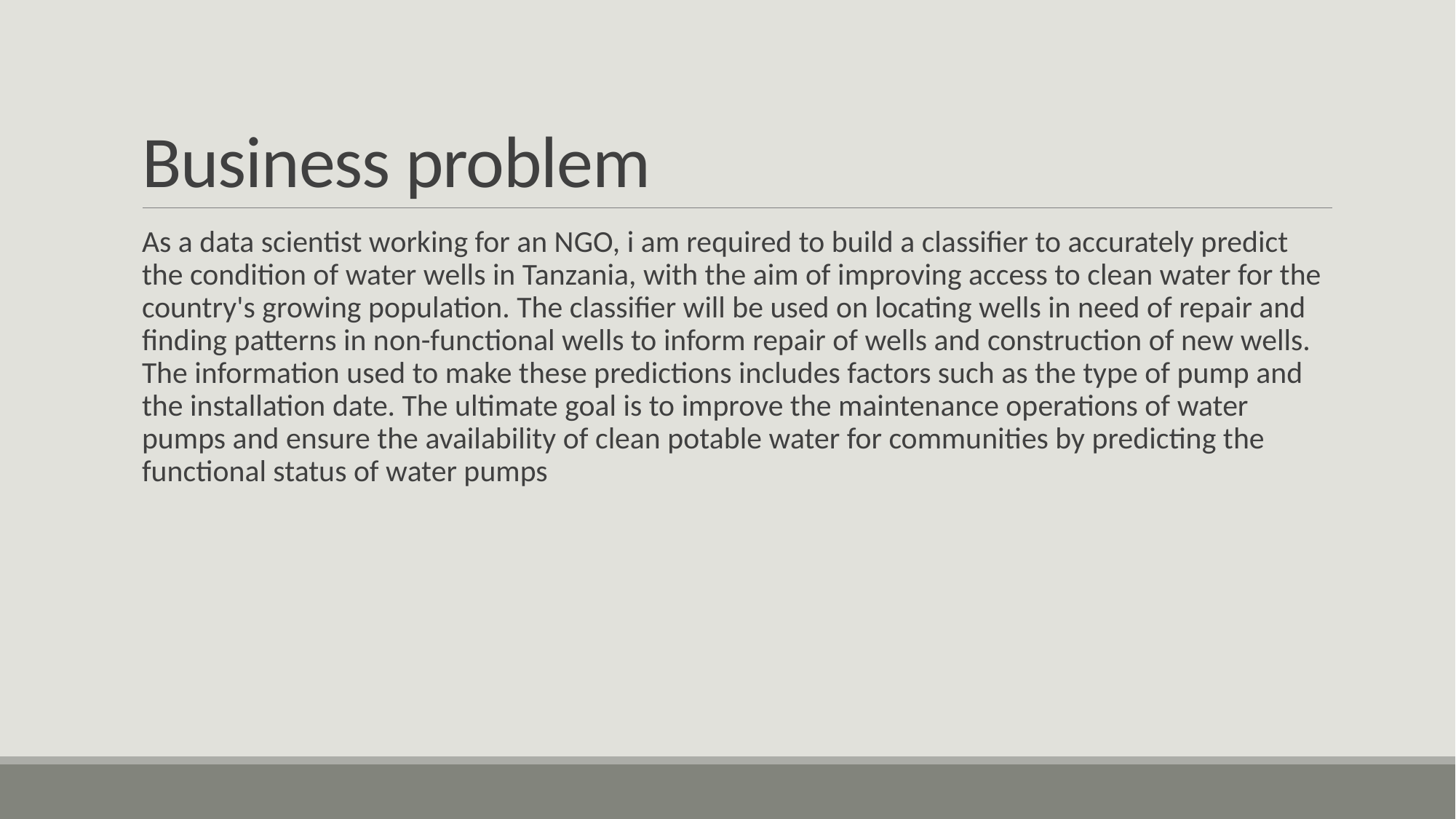

# Business problem
As a data scientist working for an NGO, i am required to build a classifier to accurately predict the condition of water wells in Tanzania, with the aim of improving access to clean water for the country's growing population. The classifier will be used on locating wells in need of repair and finding patterns in non-functional wells to inform repair of wells and construction of new wells. The information used to make these predictions includes factors such as the type of pump and the installation date. The ultimate goal is to improve the maintenance operations of water pumps and ensure the availability of clean potable water for communities by predicting the functional status of water pumps